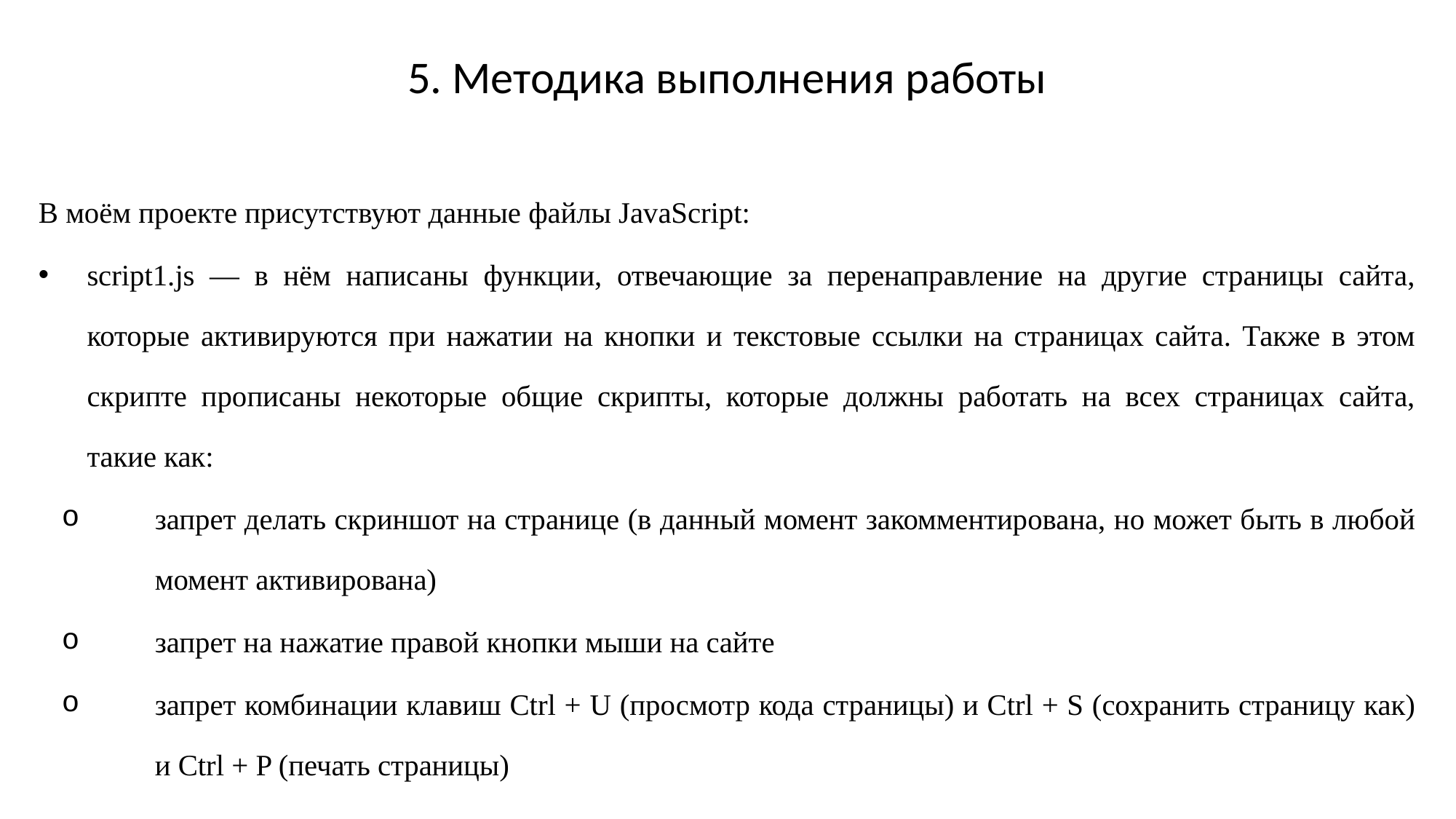

# 5. Методика выполнения работы
В моём проекте присутствуют данные файлы JavaScript:
script1.js — в нём написаны функции, отвечающие за перенаправление на другие страницы сайта, которые активируются при нажатии на кнопки и текстовые ссылки на страницах сайта. Также в этом скрипте прописаны некоторые общие скрипты, которые должны работать на всех страницах сайта, такие как:
запрет делать скриншот на странице (в данный момент закомментирована, но может быть в любой момент активирована)
запрет на нажатие правой кнопки мыши на сайте
запрет комбинации клавиш Ctrl + U (просмотр кода страницы) и Ctrl + S (сохранить страницу как) и Ctrl + P (печать страницы)